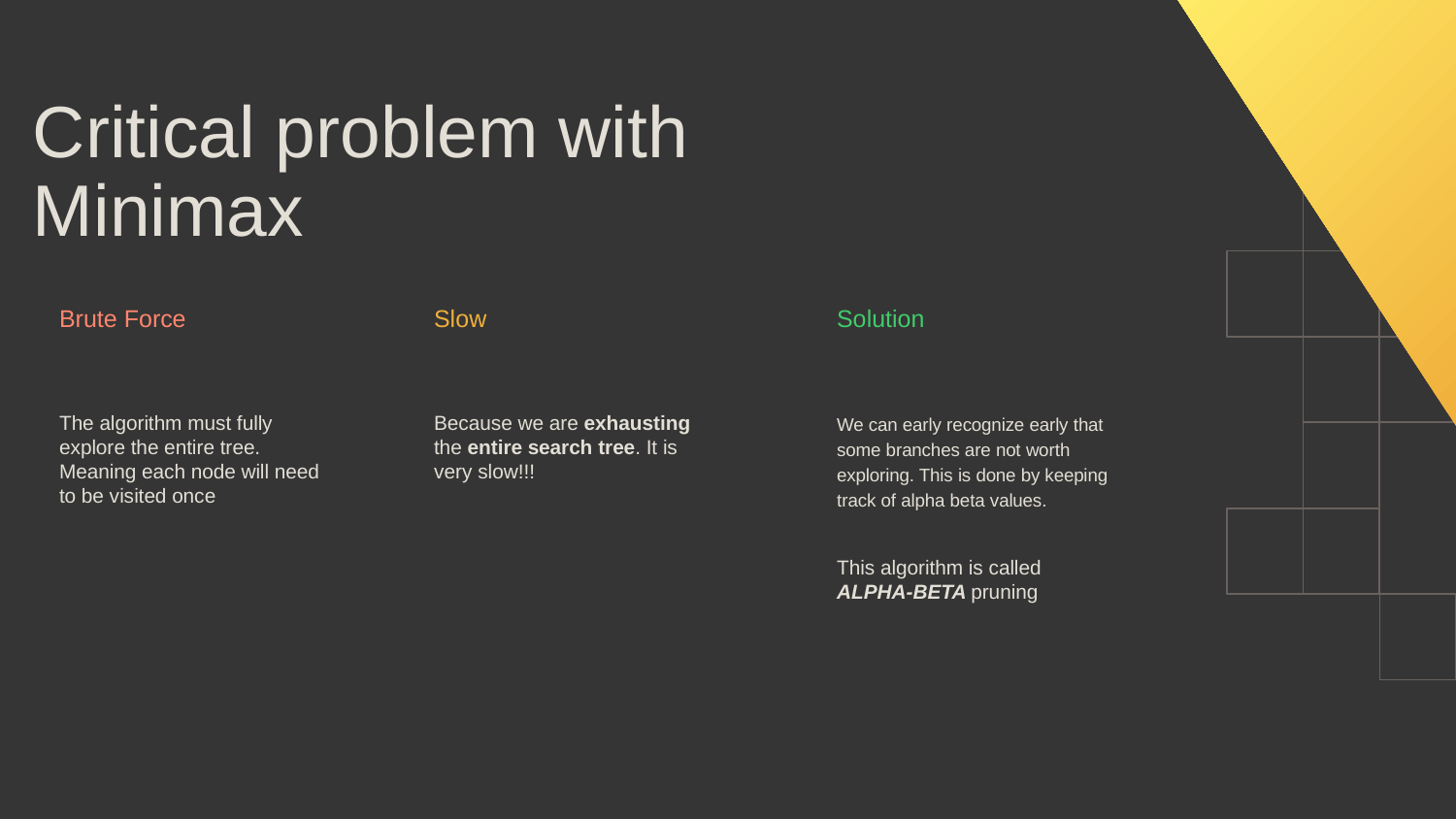

#
Critical problem with Minimax
Slow
Brute Force
Solution
Because we are exhausting
the entire search tree. It is very slow!!!
The algorithm must fully explore the entire tree. Meaning each node will need to be visited once
We can early recognize early that some branches are not worth exploring. This is done by keeping track of alpha beta values.

This algorithm is called ALPHA-BETA pruning